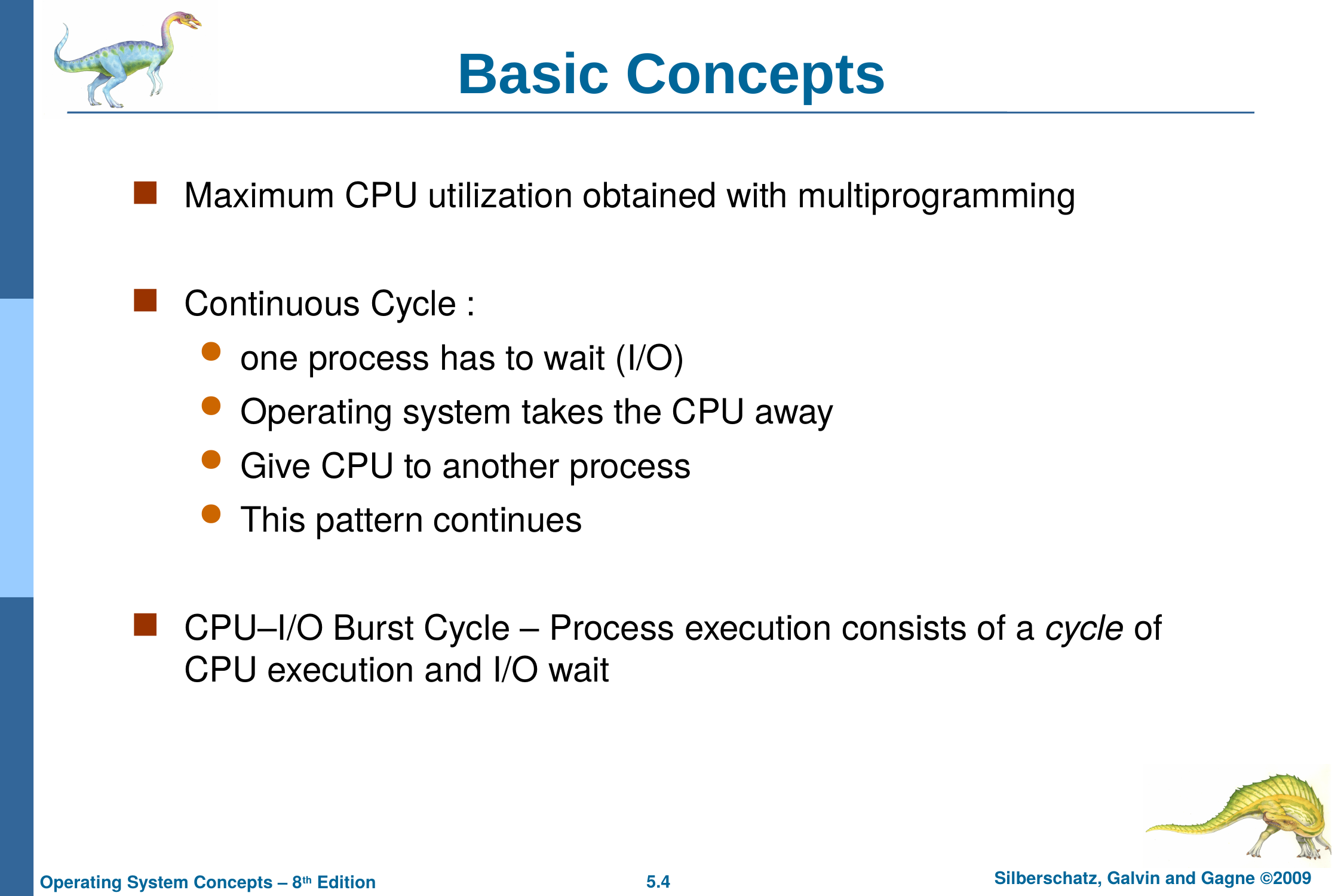

# Basic Concepts
Maximum CPU utilization obtained with multiprogramming

Continuous Cycle :
one process has to wait (I/O)
Operating system takes the CPU away
Give CPU to another process
This pattern continues

CPU–I/O Burst Cycle – Process execution consists of a cycle of CPU execution and I/O wait